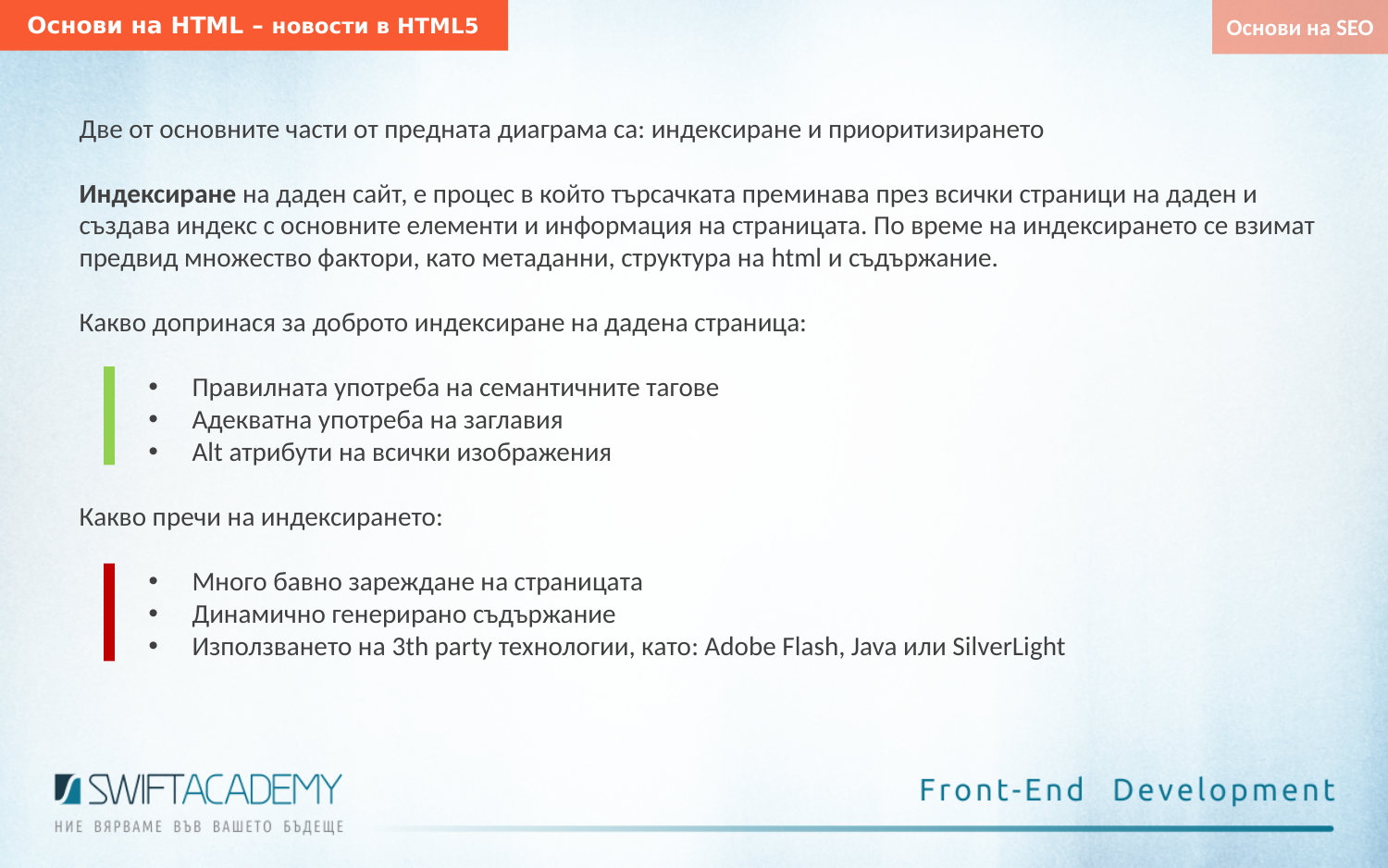

Основи на HTML – новости в HTML5
Основи на SEO
Две от основните части от предната диаграма са: индексиране и приоритизирането

Индексиране на даден сайт, е процес в който търсачката преминава през всички страници на даден и създава индекс с основните елементи и информация на страницата. По време на индексирането се взимат предвид множество фактори, като метаданни, структура на html и съдържание.

Какво допринася за доброто индексиране на дадена страница:

Правилната употреба на семантичните тагове
Адекватна употреба на заглавия
Alt атрибути на всички изображения

Какво пречи на индексирането:

Много бавно зареждане на страницата
Динамично генерирано съдържание
Използването на 3th party технологии, като: Adobe Flash, Java или SilverLight